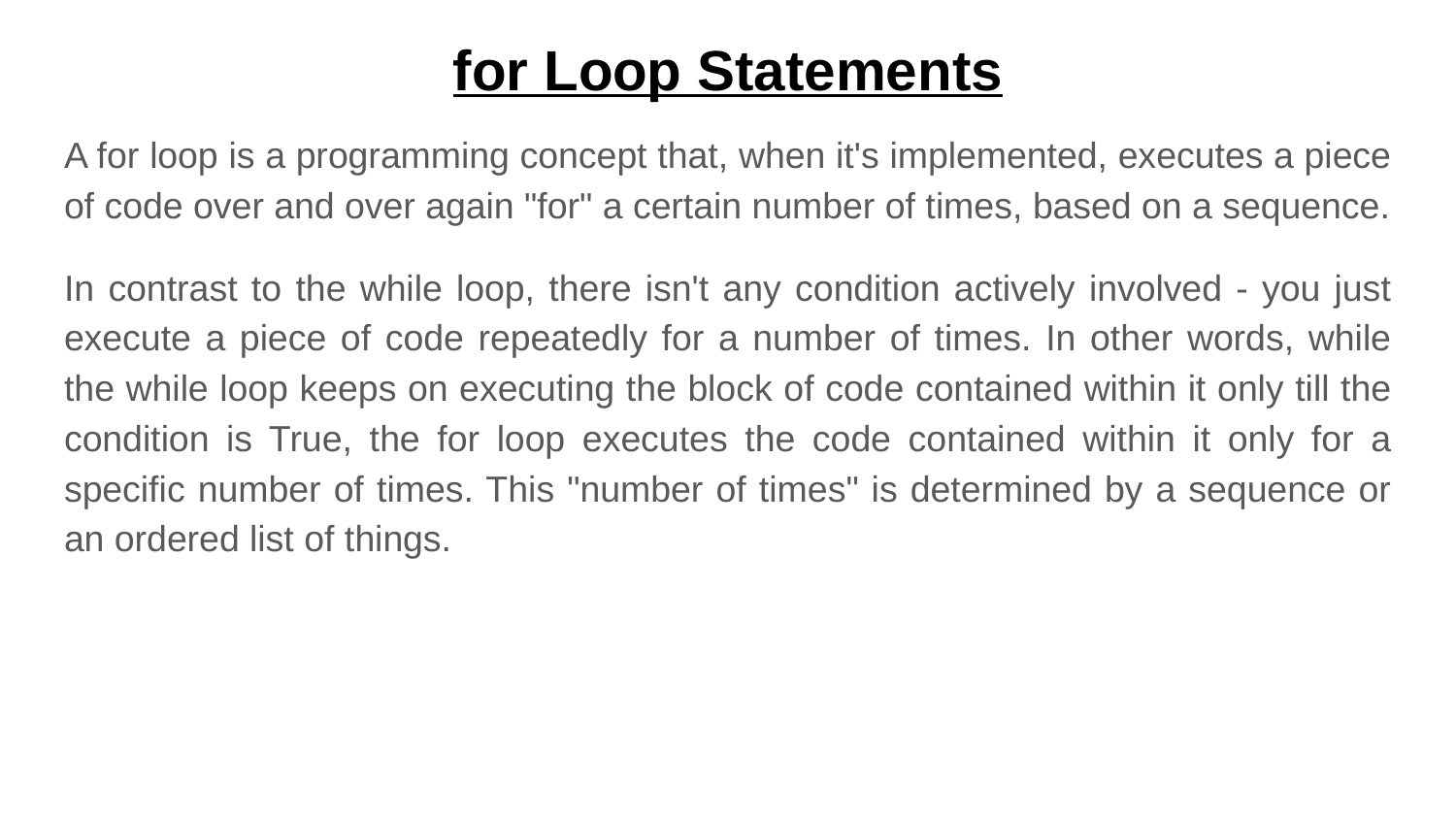

# for Loop Statements

A for loop is a programming concept that, when it's implemented, executes a piece of code over and over again "for" a certain number of times, based on a sequence.
In contrast to the while loop, there isn't any condition actively involved - you just execute a piece of code repeatedly for a number of times. In other words, while the while loop keeps on executing the block of code contained within it only till the condition is True, the for loop executes the code contained within it only for a specific number of times. This "number of times" is determined by a sequence or an ordered list of things.